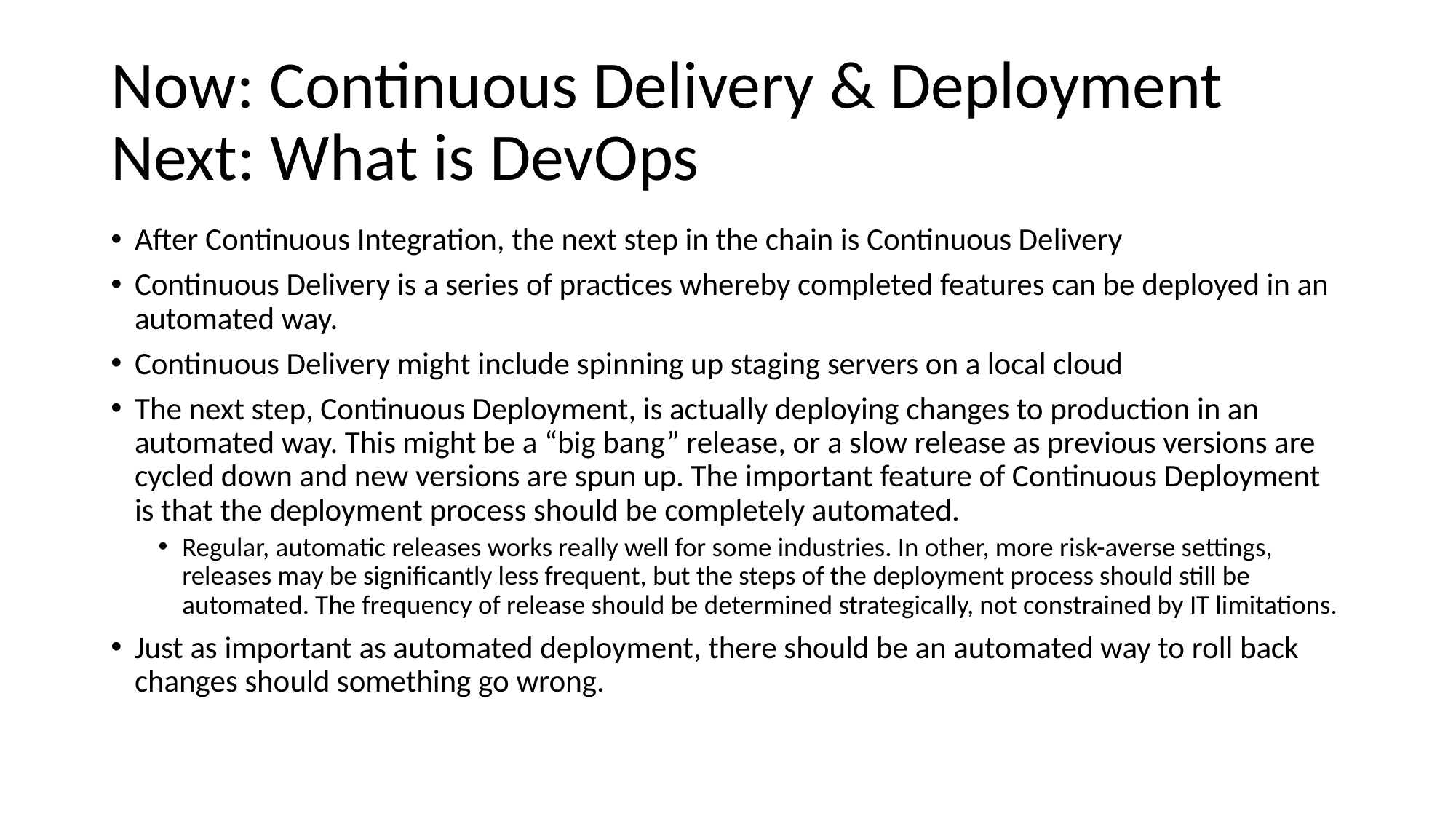

# Now: Continuous Delivery & Deployment Next: What is DevOps
After Continuous Integration, the next step in the chain is Continuous Delivery
Continuous Delivery is a series of practices whereby completed features can be deployed in an automated way.
Continuous Delivery might include spinning up staging servers on a local cloud
The next step, Continuous Deployment, is actually deploying changes to production in an automated way. This might be a “big bang” release, or a slow release as previous versions are cycled down and new versions are spun up. The important feature of Continuous Deployment is that the deployment process should be completely automated.
Regular, automatic releases works really well for some industries. In other, more risk-averse settings, releases may be significantly less frequent, but the steps of the deployment process should still be automated. The frequency of release should be determined strategically, not constrained by IT limitations.
Just as important as automated deployment, there should be an automated way to roll back changes should something go wrong.